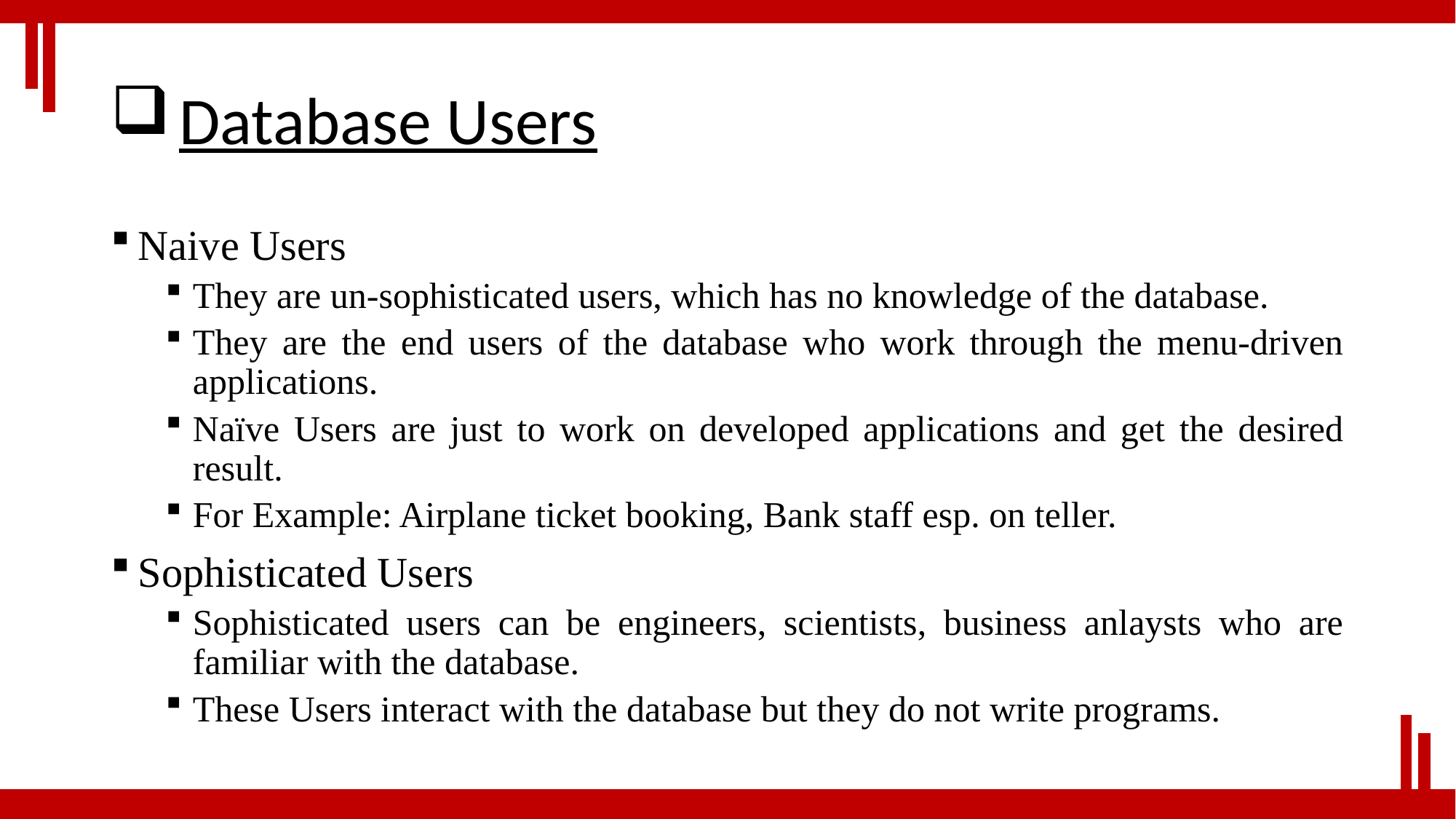

# Database Users
Naive Users
They are un-sophisticated users, which has no knowledge of the database.
They are the end users of the database who work through the menu-driven applications.
Naïve Users are just to work on developed applications and get the desired result.
For Example: Airplane ticket booking, Bank staff esp. on teller.
Sophisticated Users
Sophisticated users can be engineers, scientists, business anlaysts who are familiar with the database.
These Users interact with the database but they do not write programs.